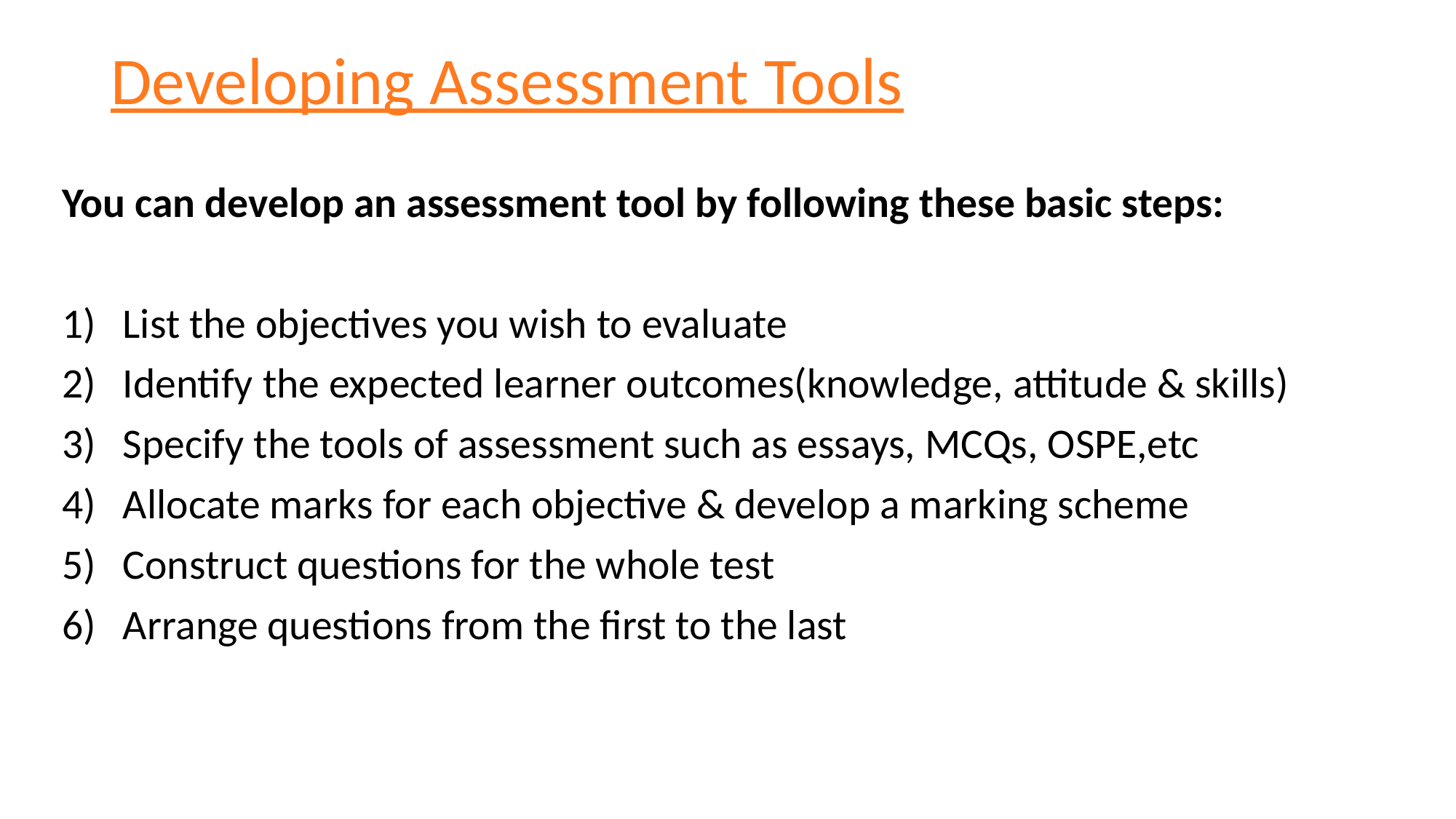

# Developing Assessment Tools
You can develop an assessment tool by following these basic steps:

List the objectives you wish to evaluate
Identify the expected learner outcomes(knowledge, attitude & skills)
Specify the tools of assessment such as essays, MCQs, OSPE,etc
Allocate marks for each objective & develop a marking scheme
Construct questions for the whole test
Arrange questions from the first to the last